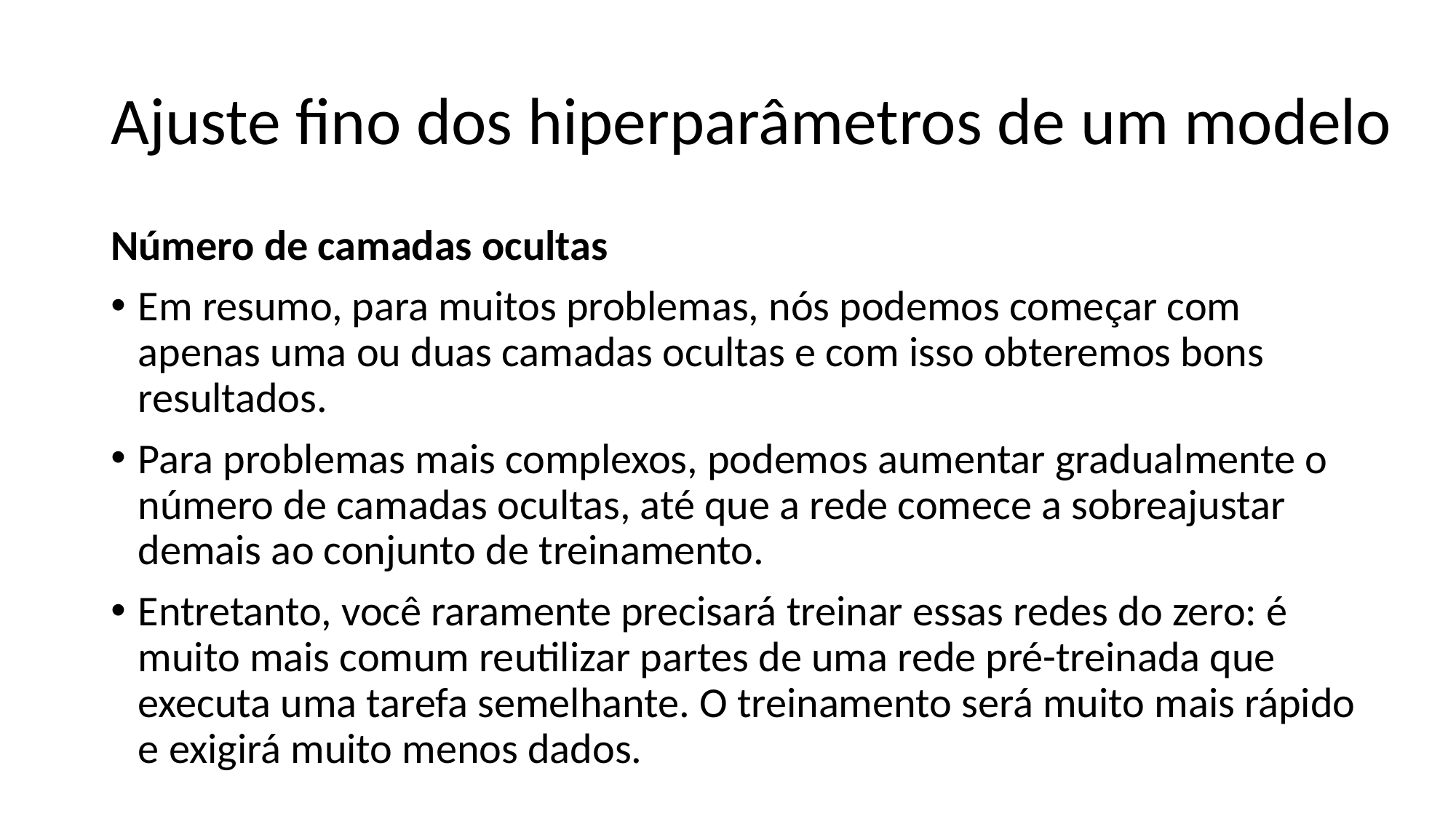

# Ajuste fino dos hiperparâmetros de um modelo
Número de camadas ocultas
Em resumo, para muitos problemas, nós podemos começar com apenas uma ou duas camadas ocultas e com isso obteremos bons resultados.
Para problemas mais complexos, podemos aumentar gradualmente o número de camadas ocultas, até que a rede comece a sobreajustar demais ao conjunto de treinamento.
Entretanto, você raramente precisará treinar essas redes do zero: é muito mais comum reutilizar partes de uma rede pré-treinada que executa uma tarefa semelhante. O treinamento será muito mais rápido e exigirá muito menos dados.